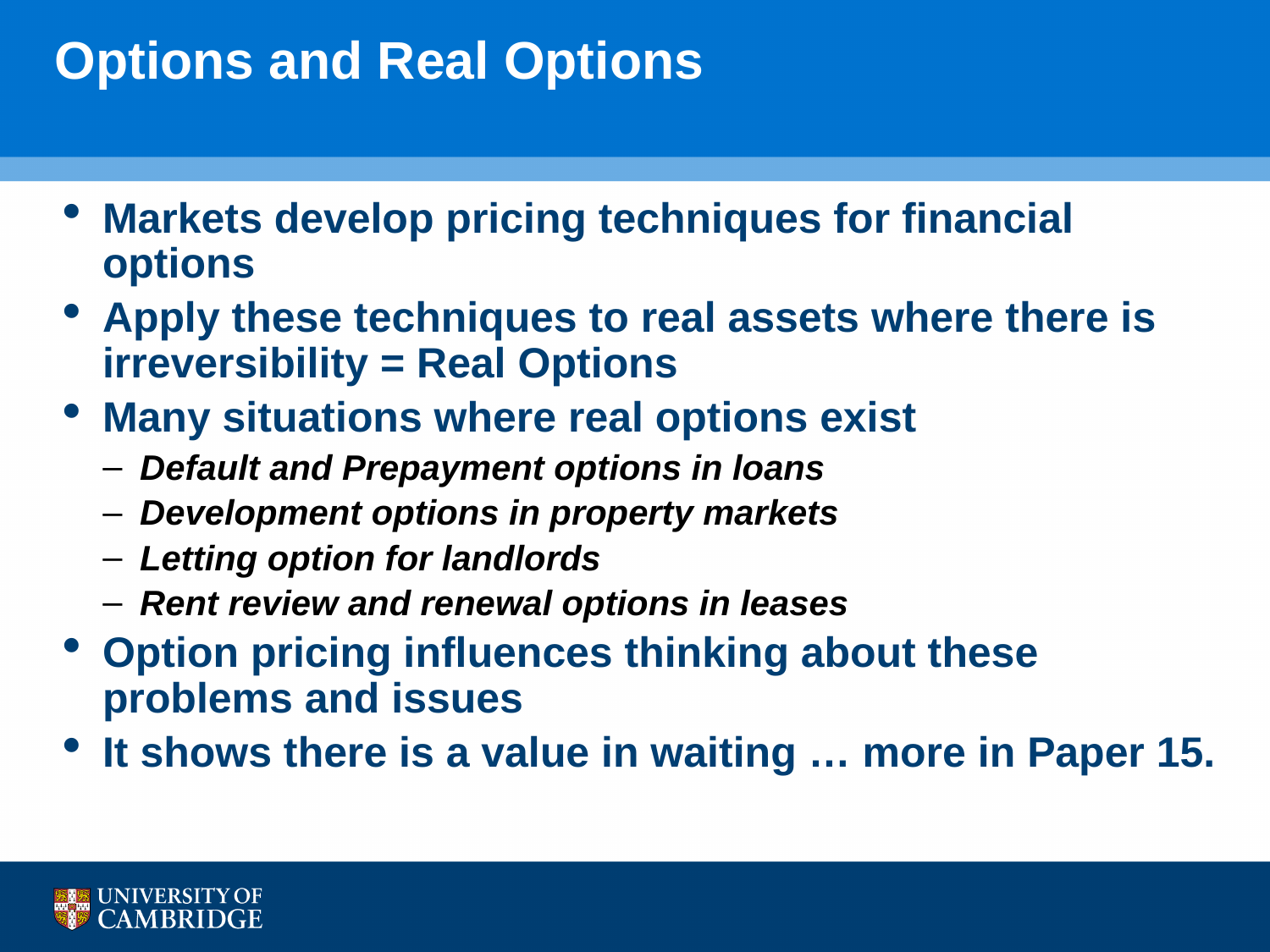

# Options and Real Options
Markets develop pricing techniques for financial options
Apply these techniques to real assets where there is irreversibility = Real Options
Many situations where real options exist
Default and Prepayment options in loans
Development options in property markets
Letting option for landlords
Rent review and renewal options in leases
Option pricing influences thinking about these problems and issues
It shows there is a value in waiting … more in Paper 15.